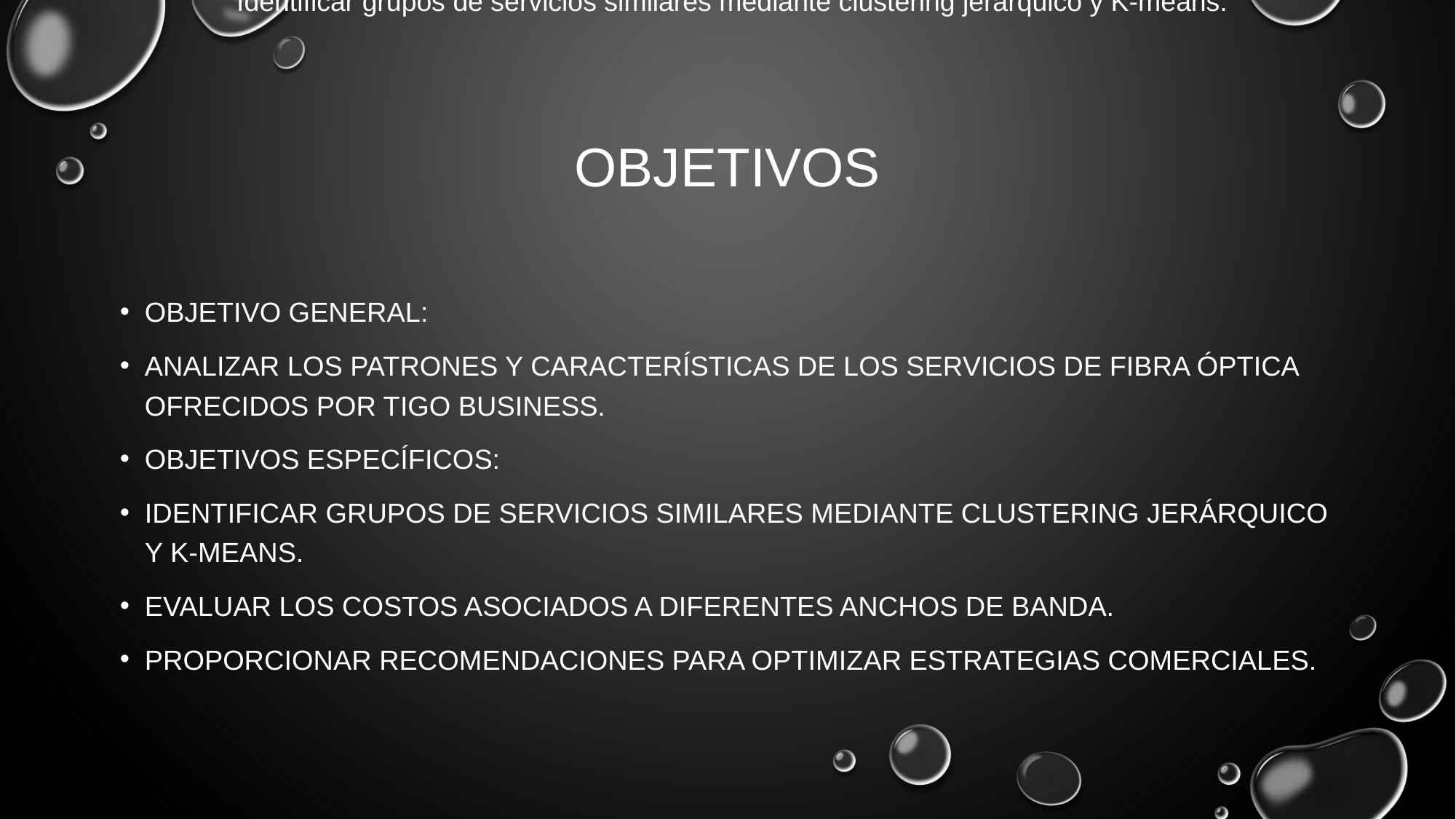

Identificar grupos de servicios similares mediante clustering jerárquico y K-means.

# Objetivos
Objetivo General:
Analizar los patrones y características de los servicios de fibra óptica ofrecidos por Tigo Business.
Objetivos Específicos:
Identificar grupos de servicios similares mediante clustering jerárquico y K-means.
Evaluar los costos asociados a diferentes anchos de banda.
Proporcionar recomendaciones para optimizar estrategias comerciales.